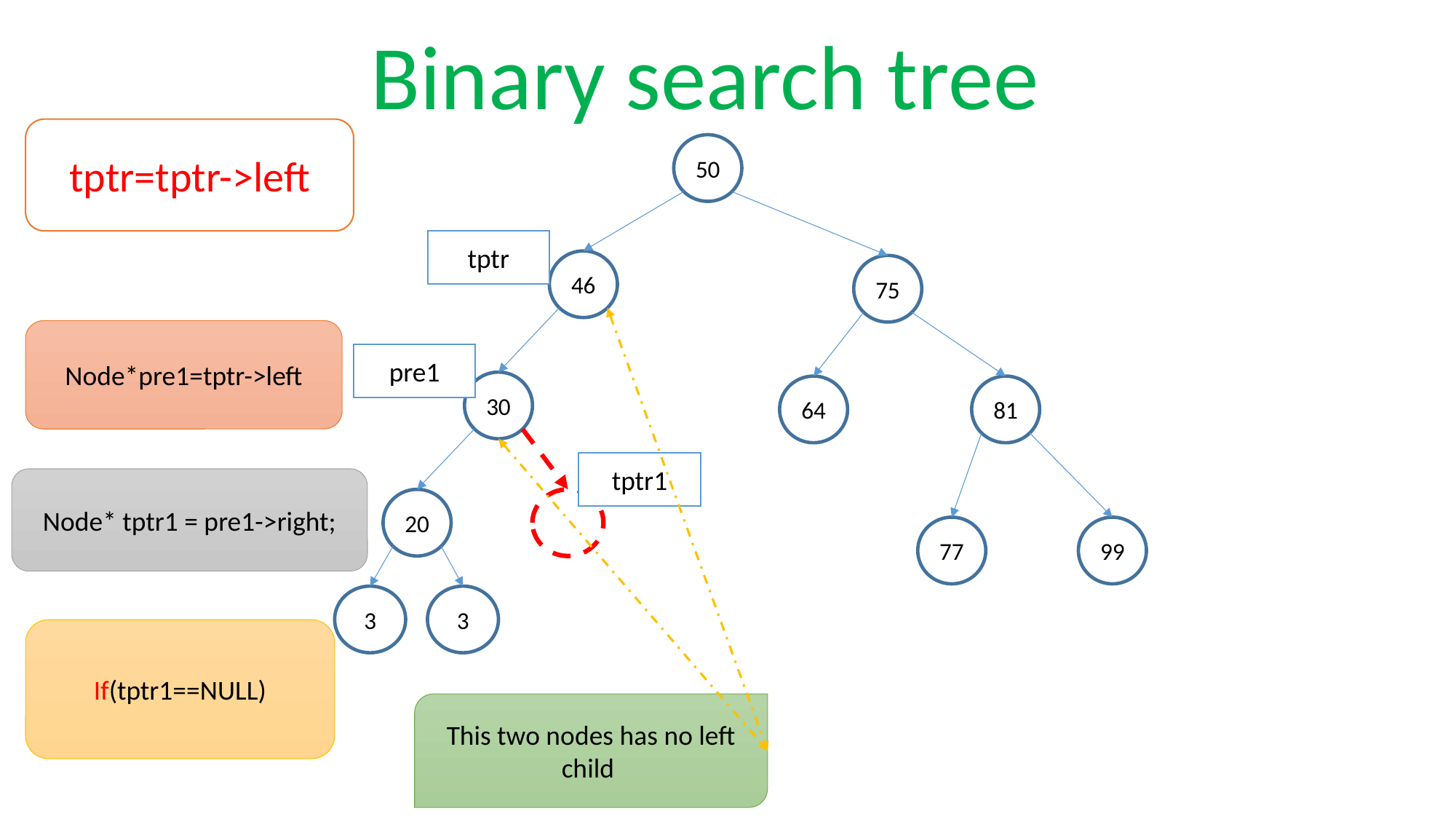

# Binary search tree
tptr=tptr->left
50

tptr

46
75
Node*pre1=tptr->left
pre1
30
64
81
tptr1
Node* tptr1 = pre1->right;
20

77
99
3
3
If(tptr1==NULL)
This two nodes has no left child